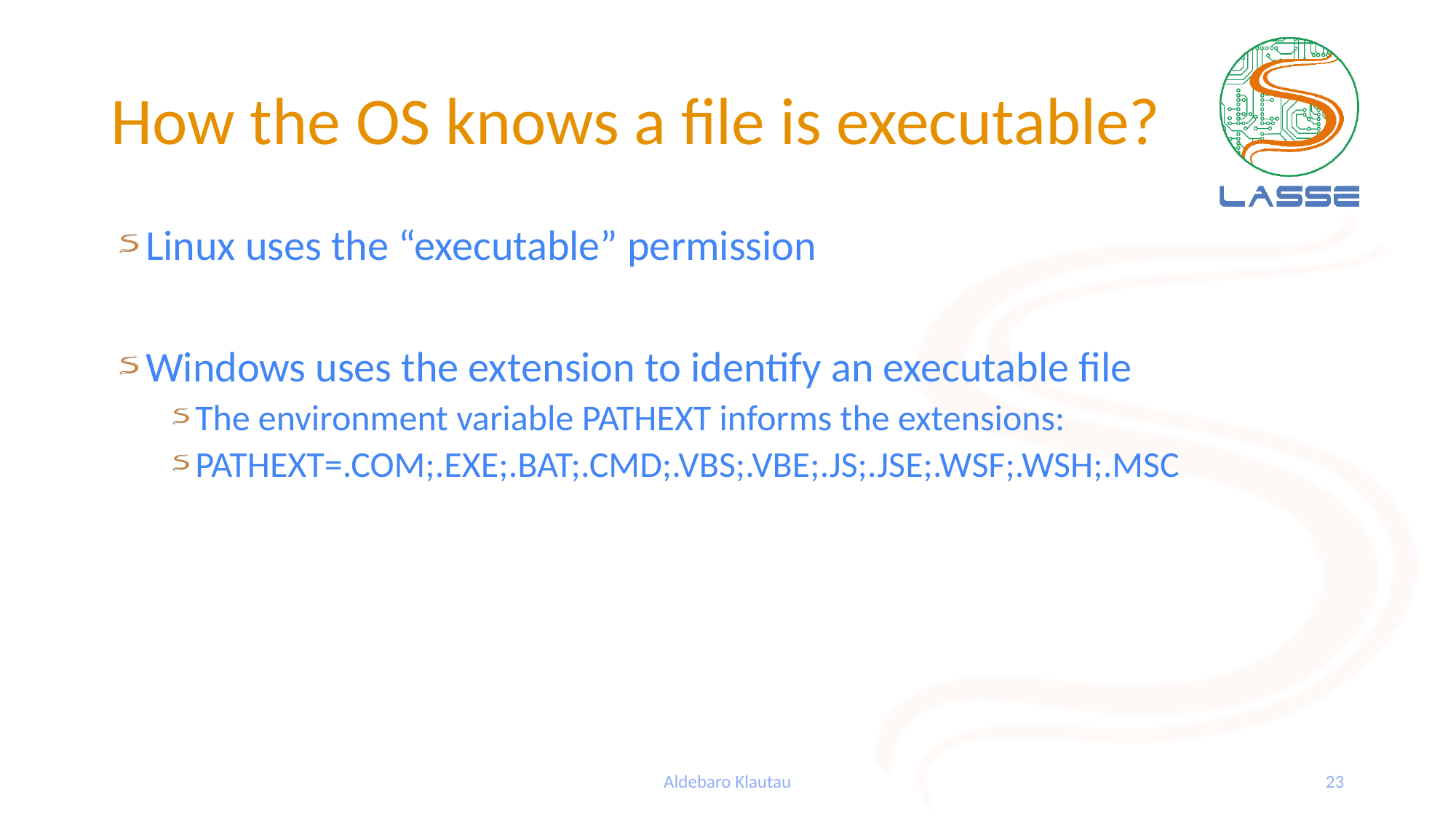

# How the OS knows a file is executable?
Linux uses the “executable” permission

Windows uses the extension to identify an executable file
The environment variable PATHEXT informs the extensions:
PATHEXT=.COM;.EXE;.BAT;.CMD;.VBS;.VBE;.JS;.JSE;.WSF;.WSH;.MSC

Aldebaro Klautau
23